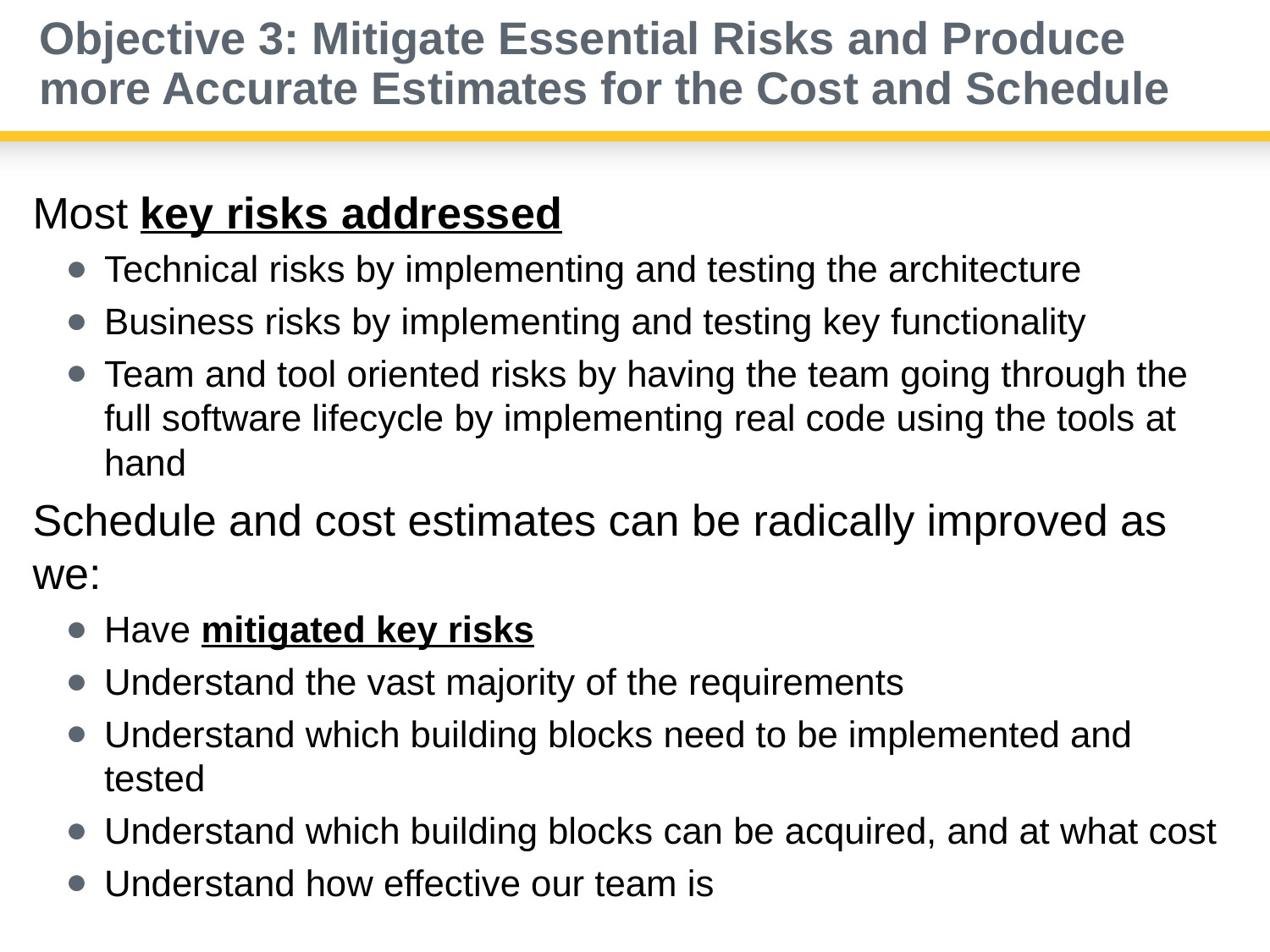

# Objective 3: Mitigate Essential Risks and Produce more Accurate Estimates for the Cost and Schedule
Most key risks addressed
Technical risks by implementing and testing the architecture
Business risks by implementing and testing key functionality
Team and tool oriented risks by having the team going through the full software lifecycle by implementing real code using the tools at hand
Schedule and cost estimates can be radically improved as we:
Have mitigated key risks
Understand the vast majority of the requirements
Understand which building blocks need to be implemented and tested
Understand which building blocks can be acquired, and at what cost
Understand how effective our team is